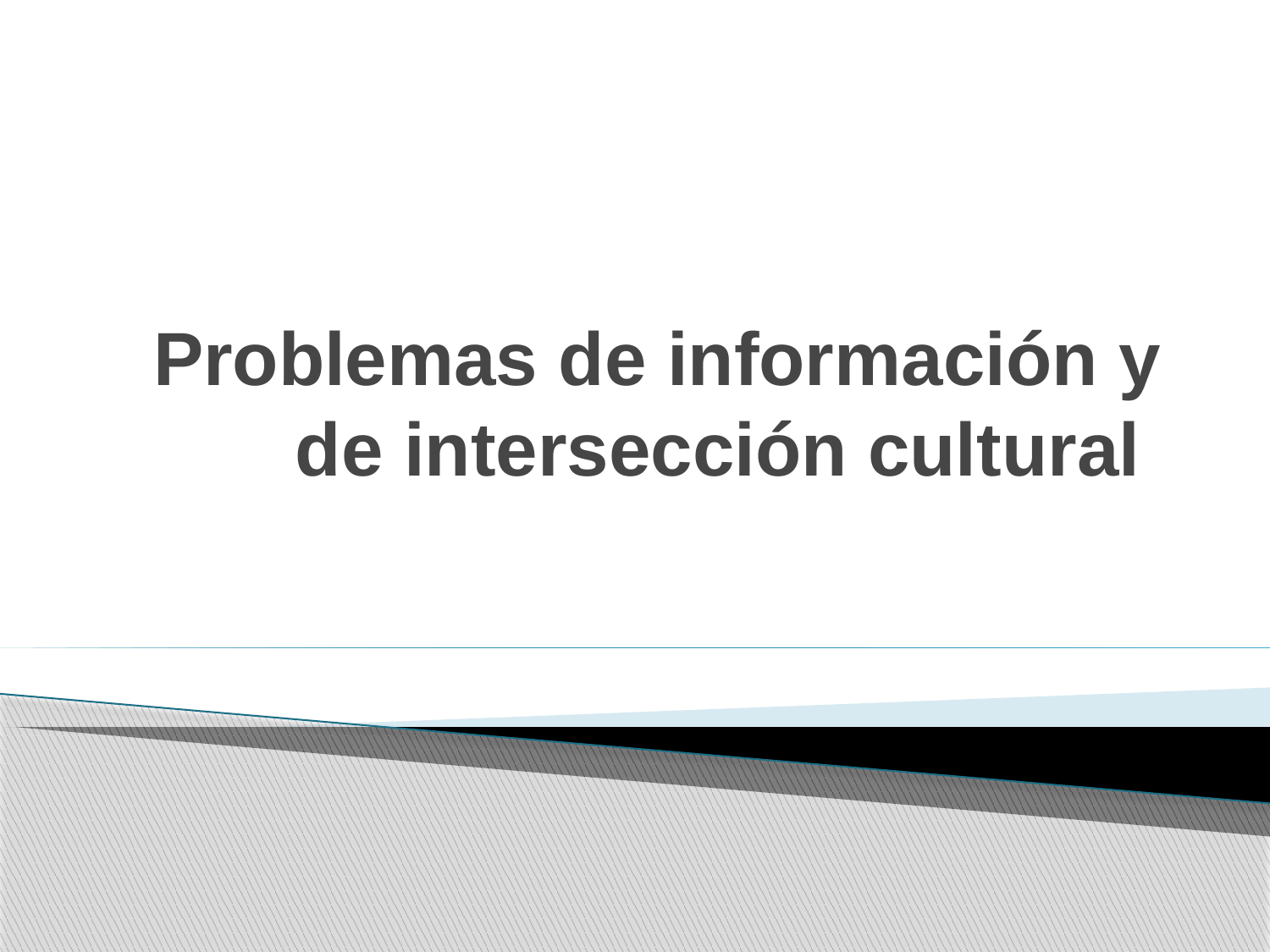

# Problemas de información y de intersección cultural